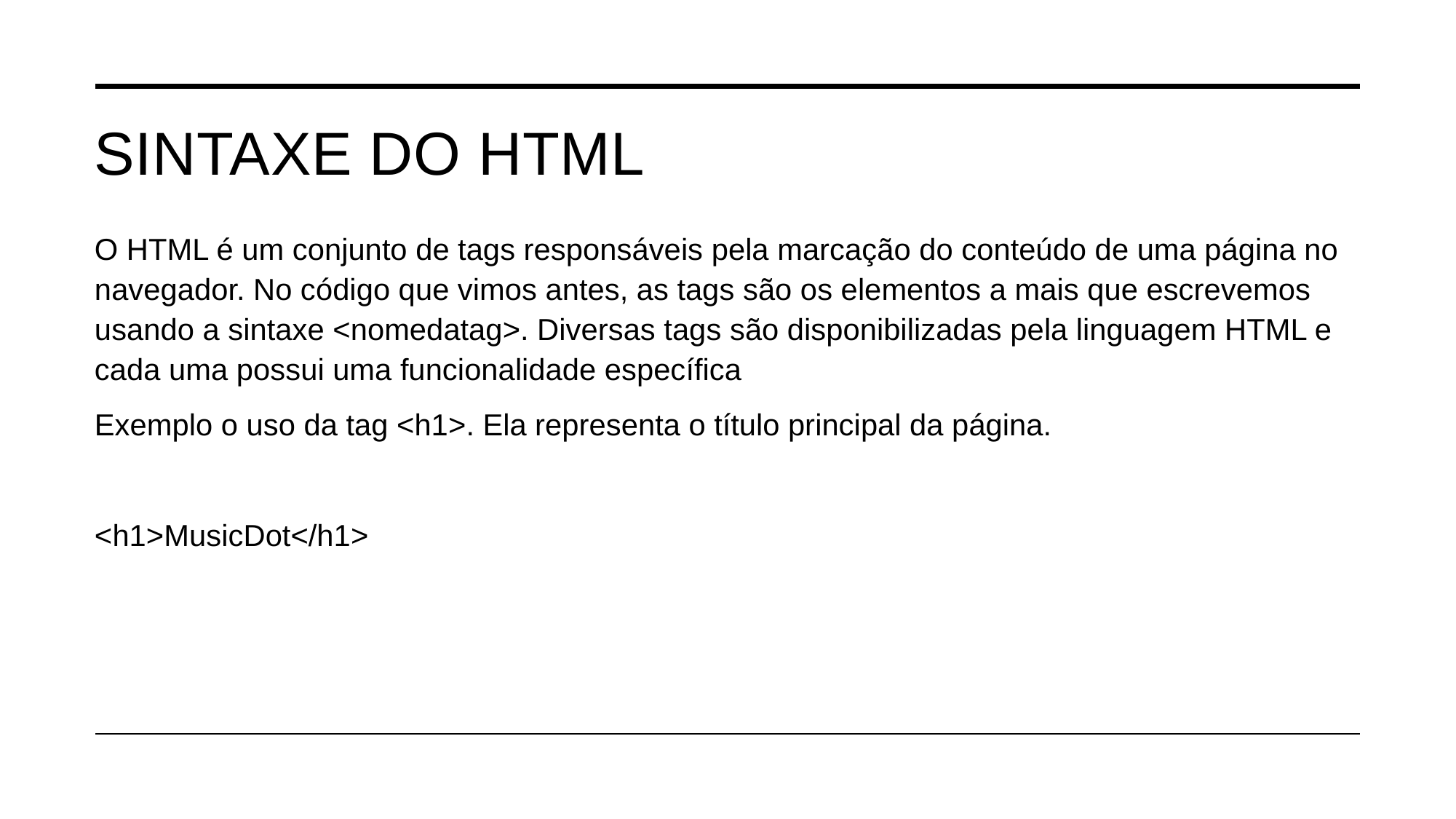

# Sintaxe do HTML
O HTML é um conjunto de tags responsáveis pela marcação do conteúdo de uma página no navegador. No código que vimos antes, as tags são os elementos a mais que escrevemos usando a sintaxe <nomedatag>. Diversas tags são disponibilizadas pela linguagem HTML e cada uma possui uma funcionalidade específica
Exemplo o uso da tag <h1>. Ela representa o título principal da página.

<h1>MusicDot</h1>